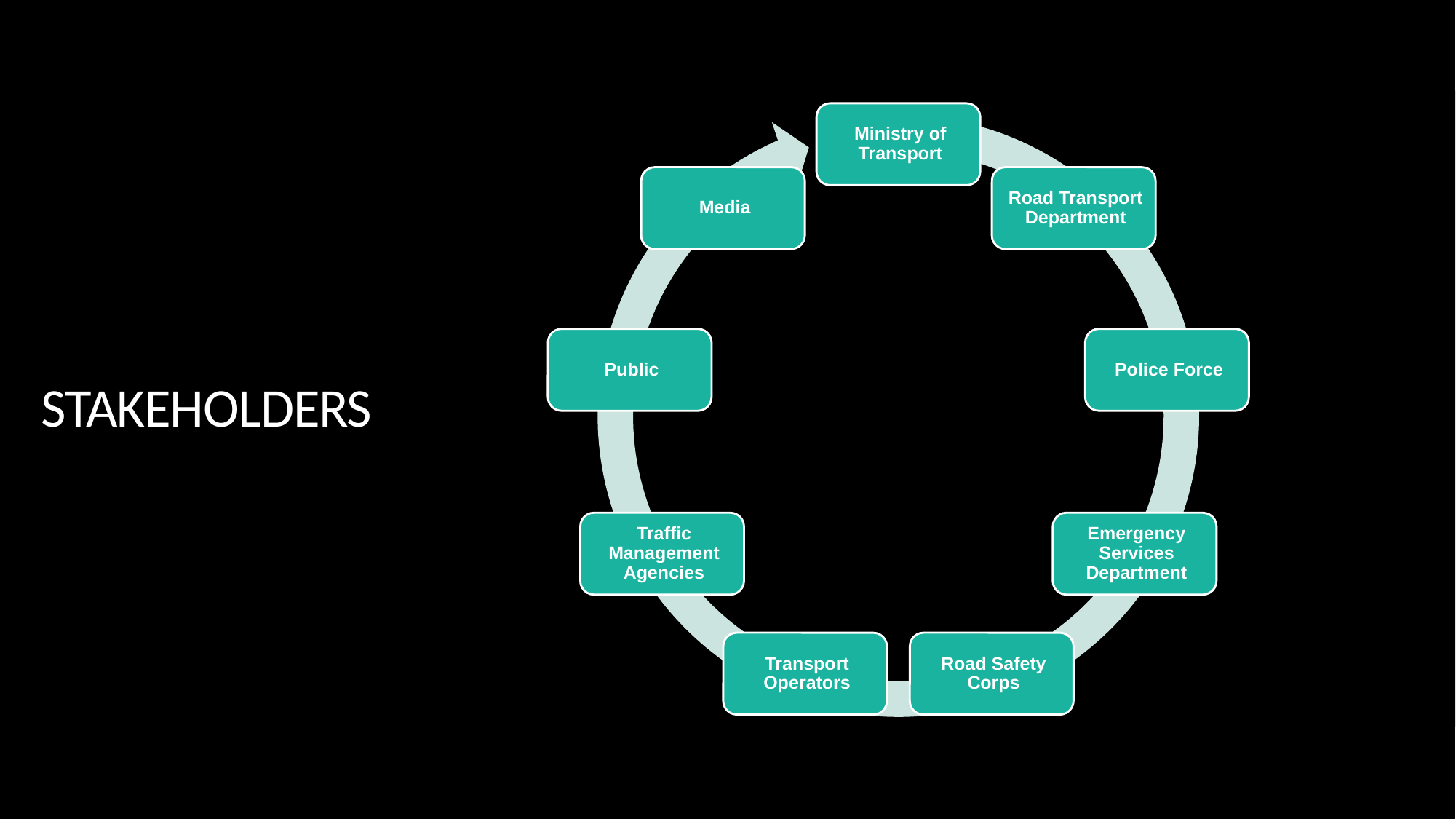

Ministry of Transport
Road Transport Department
Police Force
Emergency Services Department
Road Safety Corps
Transport Operators
Traffic Management Agencies
Public
Media
# STAKEHOLDERS